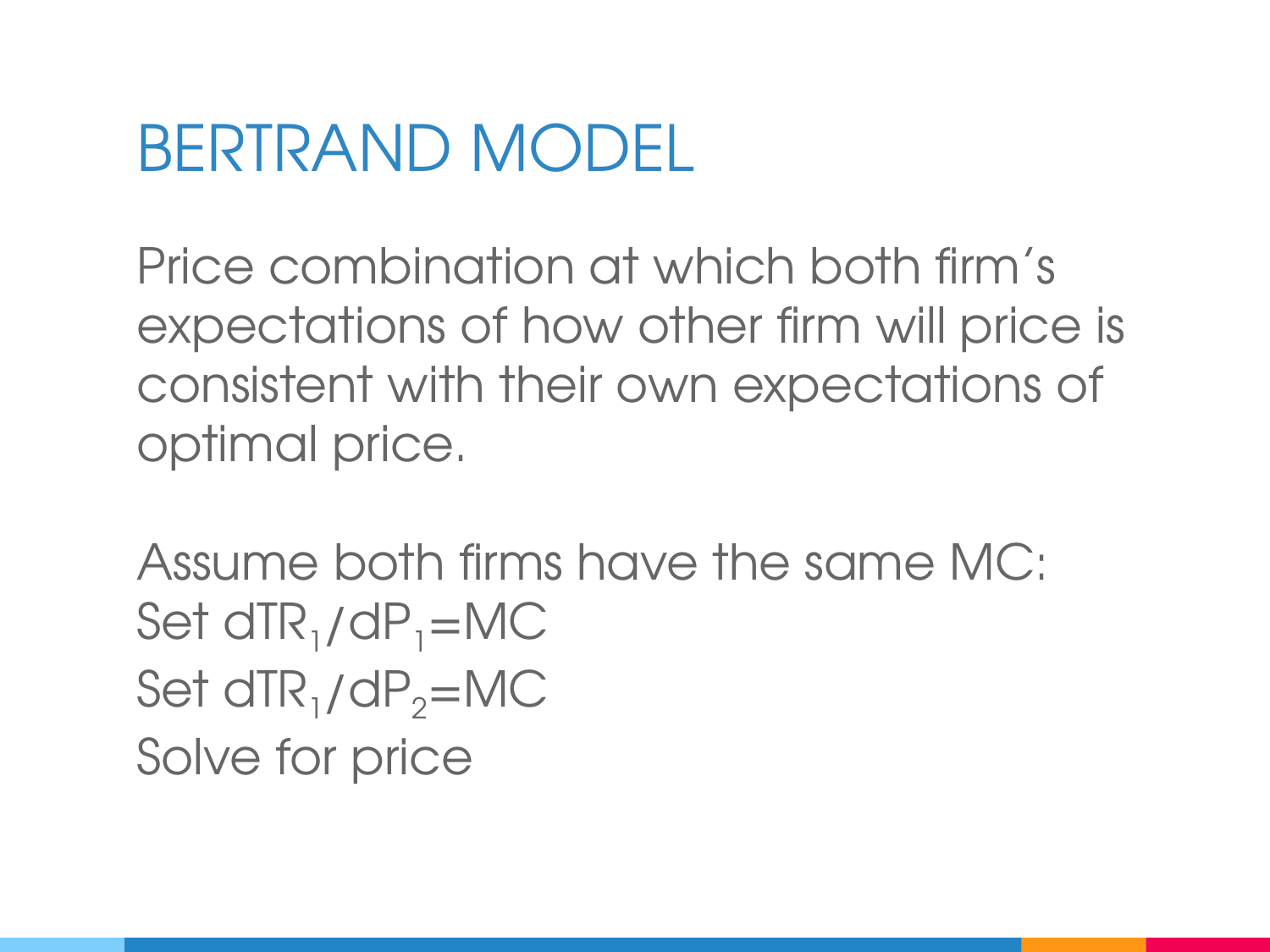

# BERTRAND MODEL
Price combination at which both firm’s expectations of how other firm will price is consistent with their own expectations of optimal price.

Assume both firms have the same MC:
Set dTR1/dP1=MC
Set dTR1/dP2=MC
Solve for price